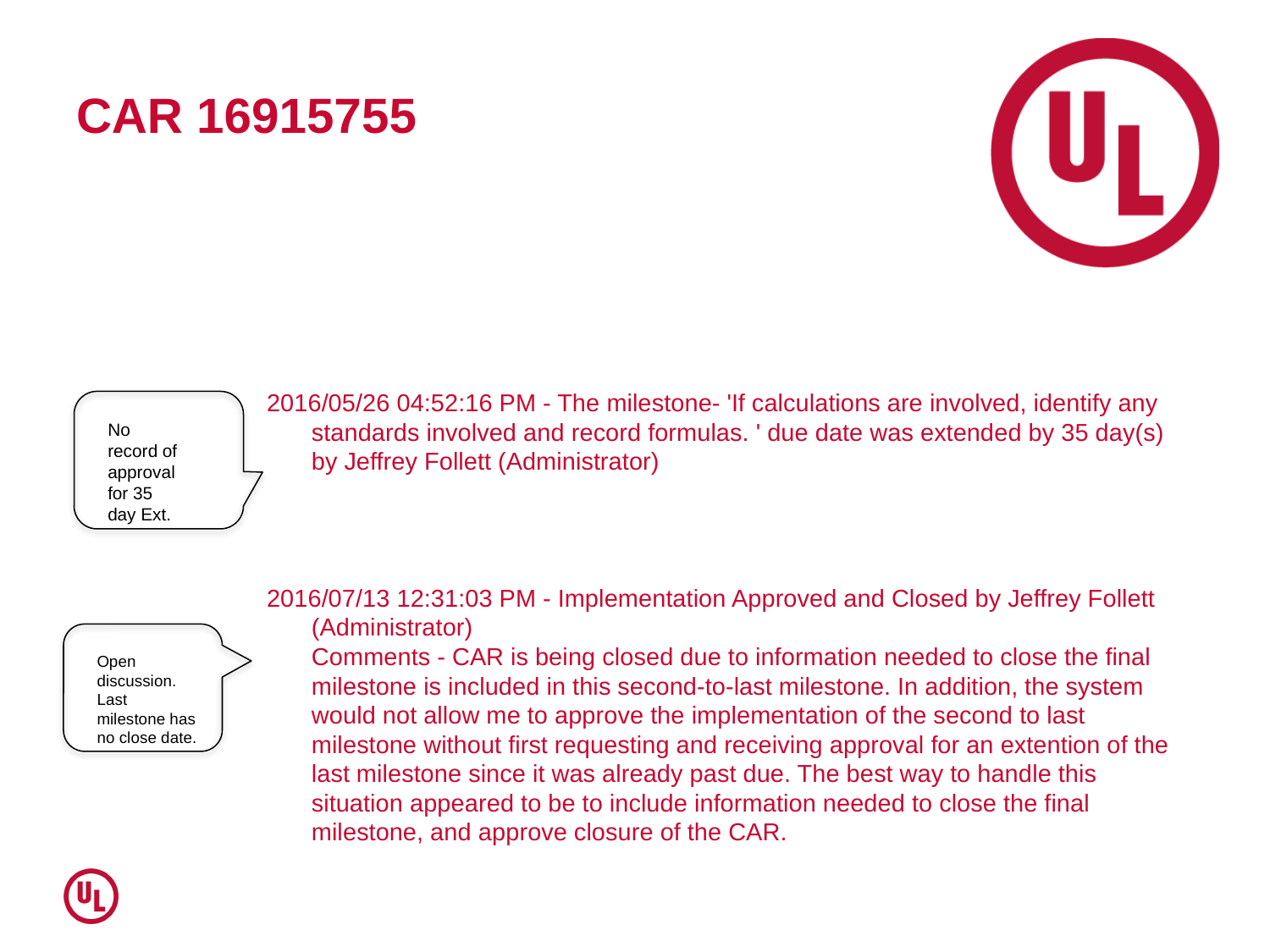

# CAR 16915755
2016/05/26 04:52:16 PM - The milestone- 'If calculations are involved, identify any standards involved and record formulas. ' due date was extended by 35 day(s) by Jeffrey Follett (Administrator)

2016/07/13 12:31:03 PM - Implementation Approved and Closed by Jeffrey Follett (Administrator)
Comments - CAR is being closed due to information needed to close the final milestone is included in this second-to-last milestone. In addition, the system would not allow me to approve the implementation of the second to last milestone without first requesting and receiving approval for an extention of the last milestone since it was already past due. The best way to handle this situation appeared to be to include information needed to close the final milestone, and approve closure of the CAR.

No record of approval for 35 day Ext.

Open discussion. Last milestone has no close date.